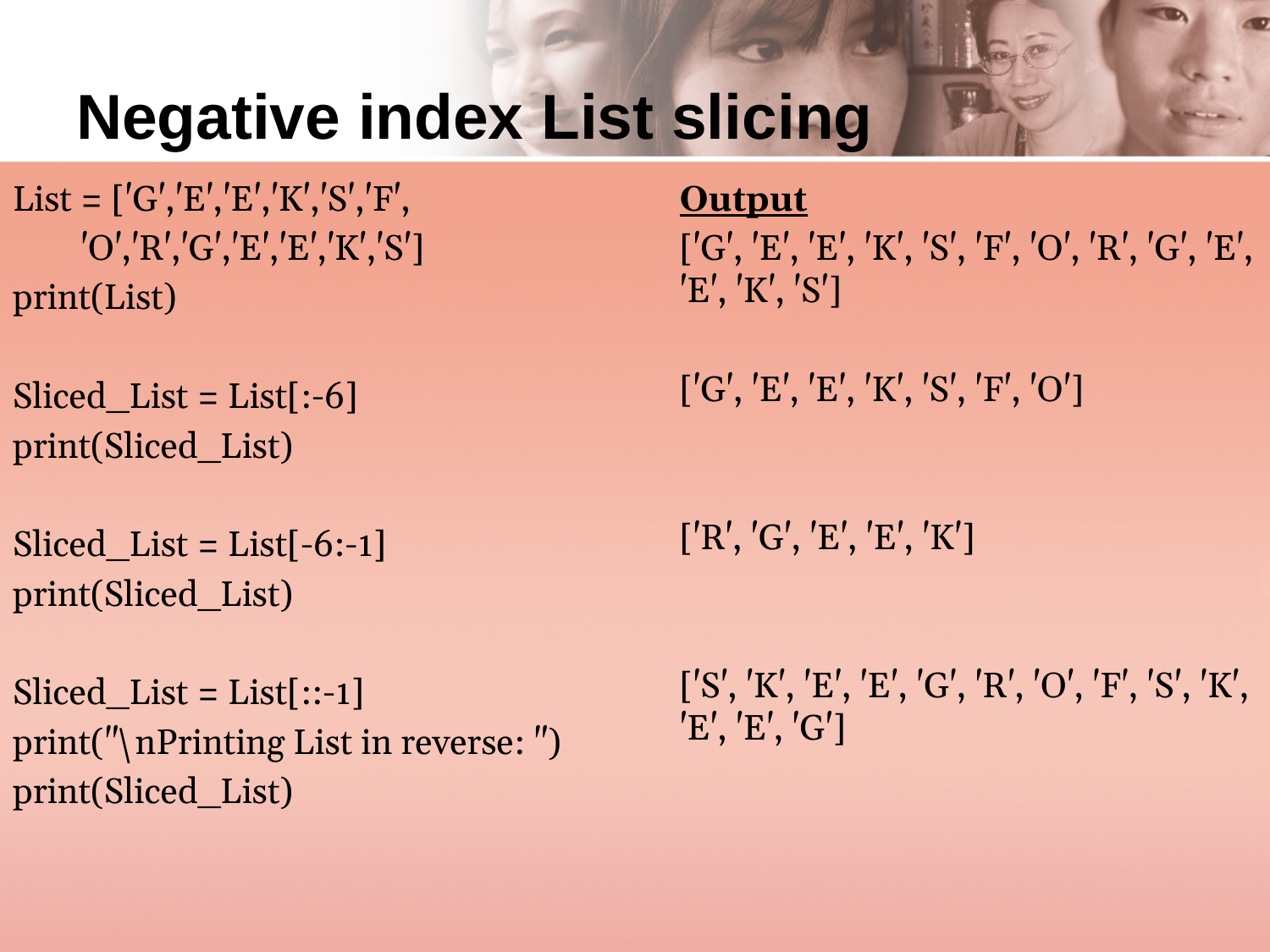

# Negative index List slicing
List = ['G','E','E','K','S','F',
        'O','R','G','E','E','K','S']
print(List)

Sliced_List = List[:-6]
print(Sliced_List)

Sliced_List = List[-6:-1]
print(Sliced_List)

Sliced_List = List[::-1]
print("\nPrinting List in reverse: ")
print(Sliced_List)

Output
['G', 'E', 'E', 'K', 'S', 'F', 'O', 'R', 'G', 'E', 'E', 'K', 'S']

['G', 'E', 'E', 'K', 'S', 'F', 'O']

['R', 'G', 'E', 'E', 'K']

['S', 'K', 'E', 'E', 'G', 'R', 'O', 'F', 'S', 'K', 'E', 'E', 'G']